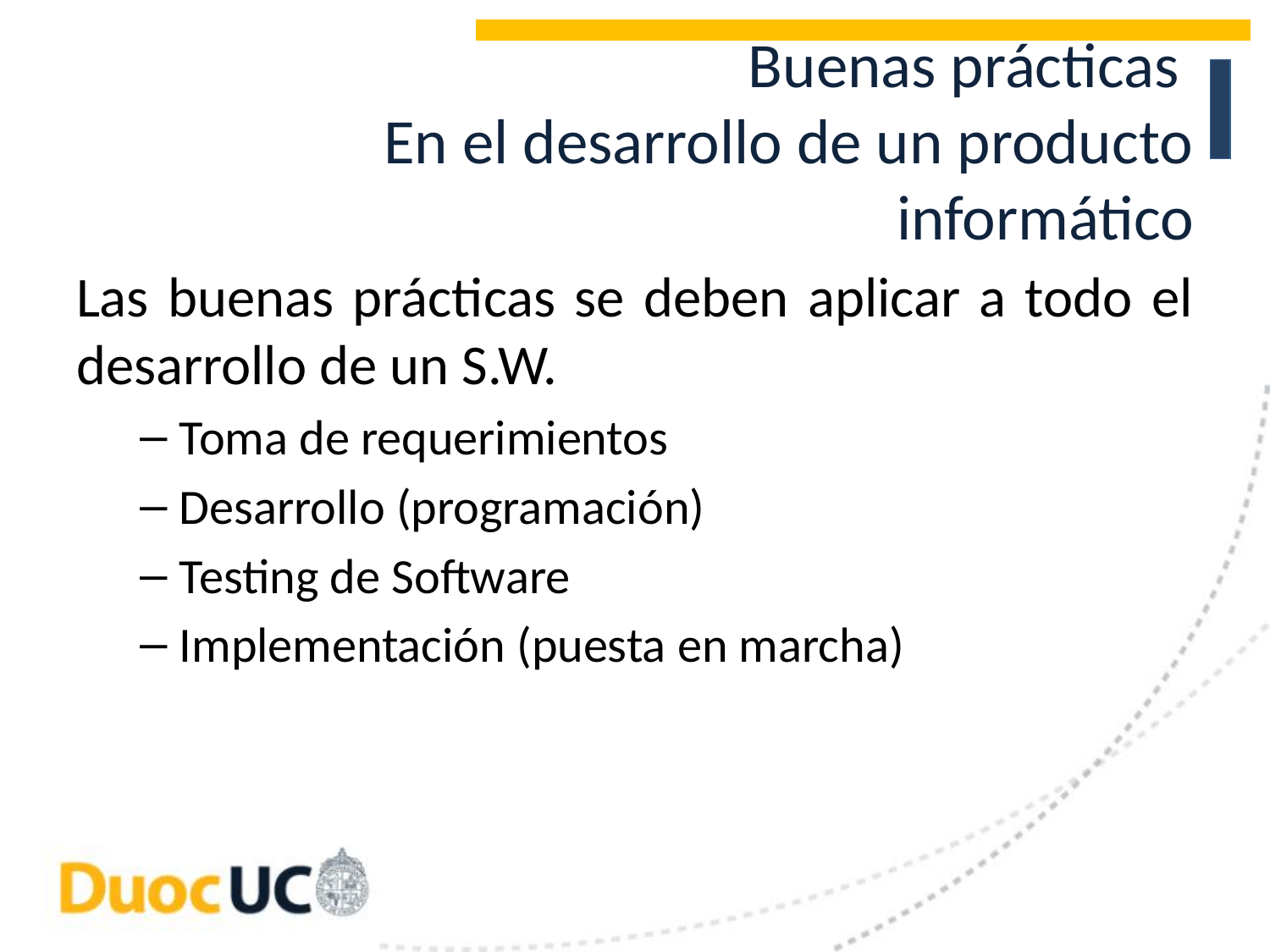

# Buenas prácticas En el desarrollo de un producto informático
Las buenas prácticas se deben aplicar a todo el desarrollo de un S.W.
Toma de requerimientos
Desarrollo (programación)
Testing de Software
Implementación (puesta en marcha)